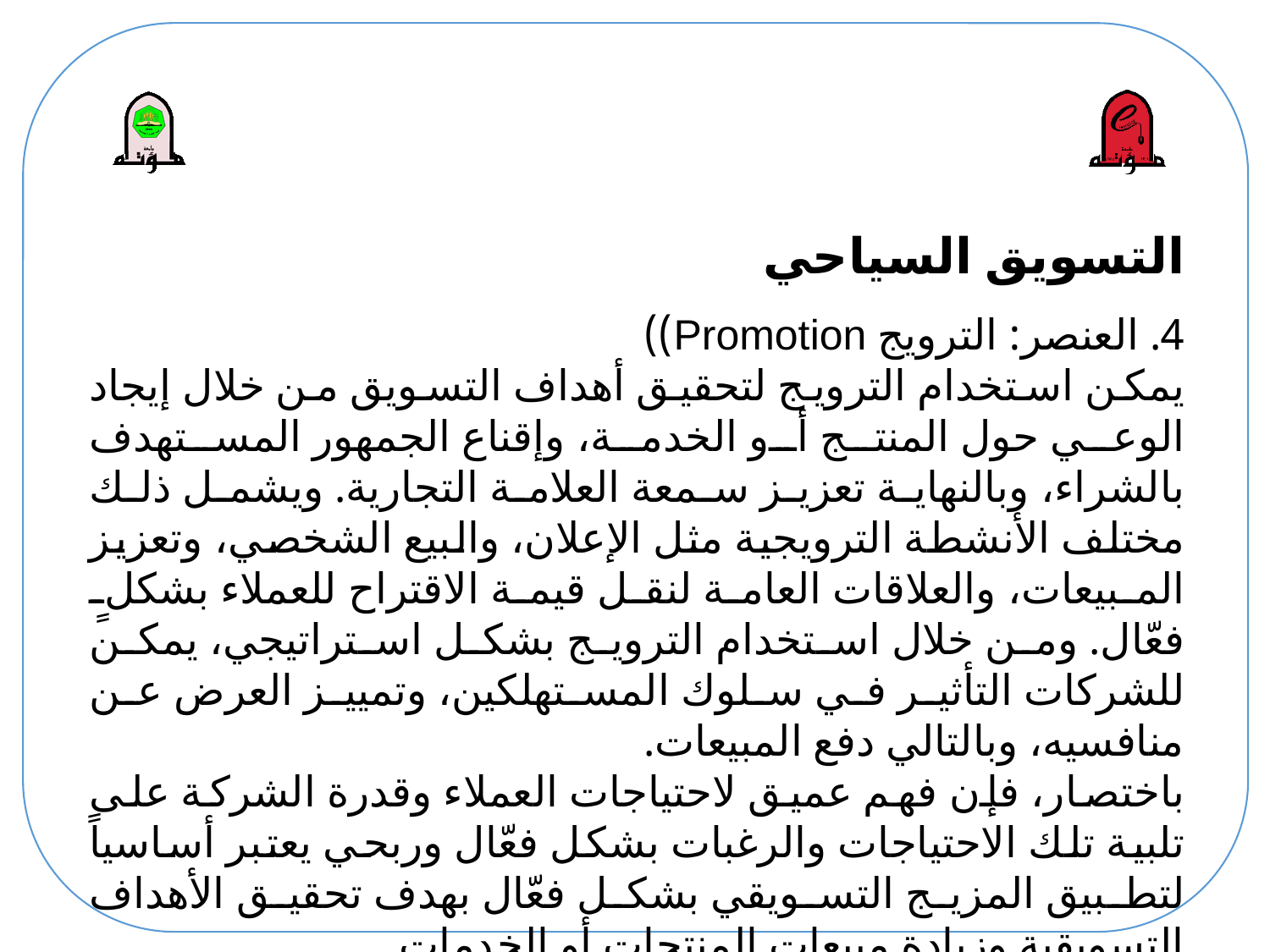

# التسويق السياحي
4. العنصر: الترويج Promotion))
يمكن استخدام الترويج لتحقيق أهداف التسويق من خلال إيجاد الوعي حول المنتج أو الخدمة، وإقناع الجمهور المستهدف بالشراء، وبالنهاية تعزيز سمعة العلامة التجارية. ويشمل ذلك مختلف الأنشطة الترويجية مثل الإعلان، والبيع الشخصي، وتعزيز المبيعات، والعلاقات العامة لنقل قيمة الاقتراح للعملاء بشكلٍ فعّال. ومن خلال استخدام الترويج بشكل استراتيجي، يمكن للشركات التأثير في سلوك المستهلكين، وتمييز العرض عن منافسيه، وبالتالي دفع المبيعات.
​باختصار، فإن فهم عميق لاحتياجات العملاء وقدرة الشركة على تلبية تلك الاحتياجات والرغبات بشكل فعّال وربحي يعتبر أساسياً لتطبيق المزيج التسويقي بشكل فعّال بهدف تحقيق الأهداف التسويقية وزيادة مبيعات المنتجات أو الخدمات.